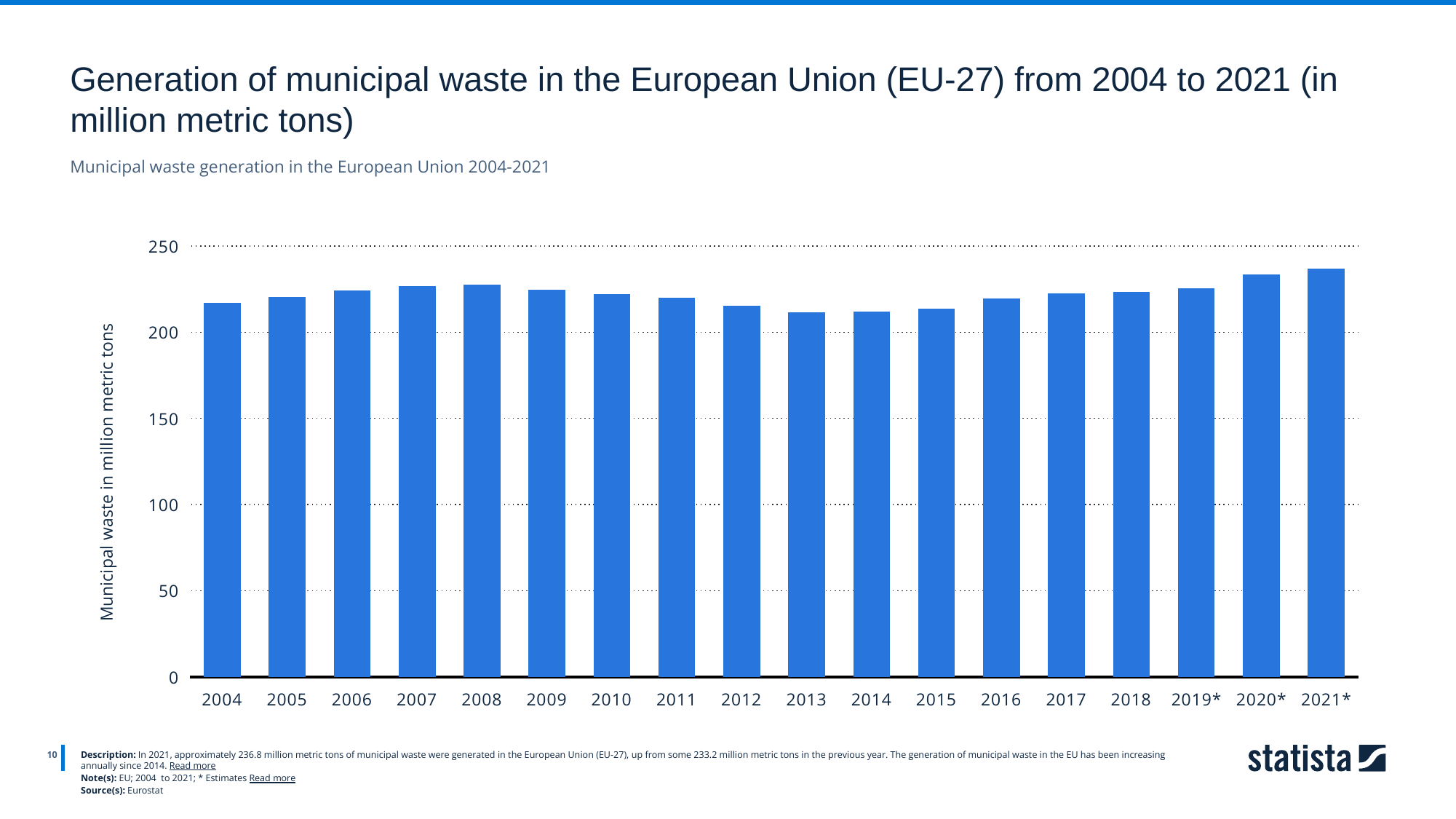

Generation of municipal waste in the European Union (EU-27) from 2004 to 2021 (in million metric tons)
Municipal waste generation in the European Union 2004-2021

### Chart

| Category | Column1 |
|---|---|
| 2004 | 216.69 |
| 2005 | 220.28 |
| 2006 | 223.93 |
| 2007 | 226.62 |
| 2008 | 227.48 |
| 2009 | 224.54 |
| 2010 | 222.01 |
| 2011 | 219.84 |
| 2012 | 214.97 |
| 2013 | 211.49 |
| 2014 | 211.86 |
| 2015 | 213.41 |
| 2016 | 219.56 |
| 2017 | 222.5 |
| 2018 | 223.11 |
| 2019* | 225.34 |
| 2020* | 233.21 |
| 2021* | 236.8 |
10
Description: In 2021, approximately 236.8 million metric tons of municipal waste were generated in the European Union (EU-27), up from some 233.2 million metric tons in the previous year. The generation of municipal waste in the EU has been increasing annually since 2014. Read more
Note(s): EU; 2004  to 2021; * Estimates Read more
Source(s): Eurostat